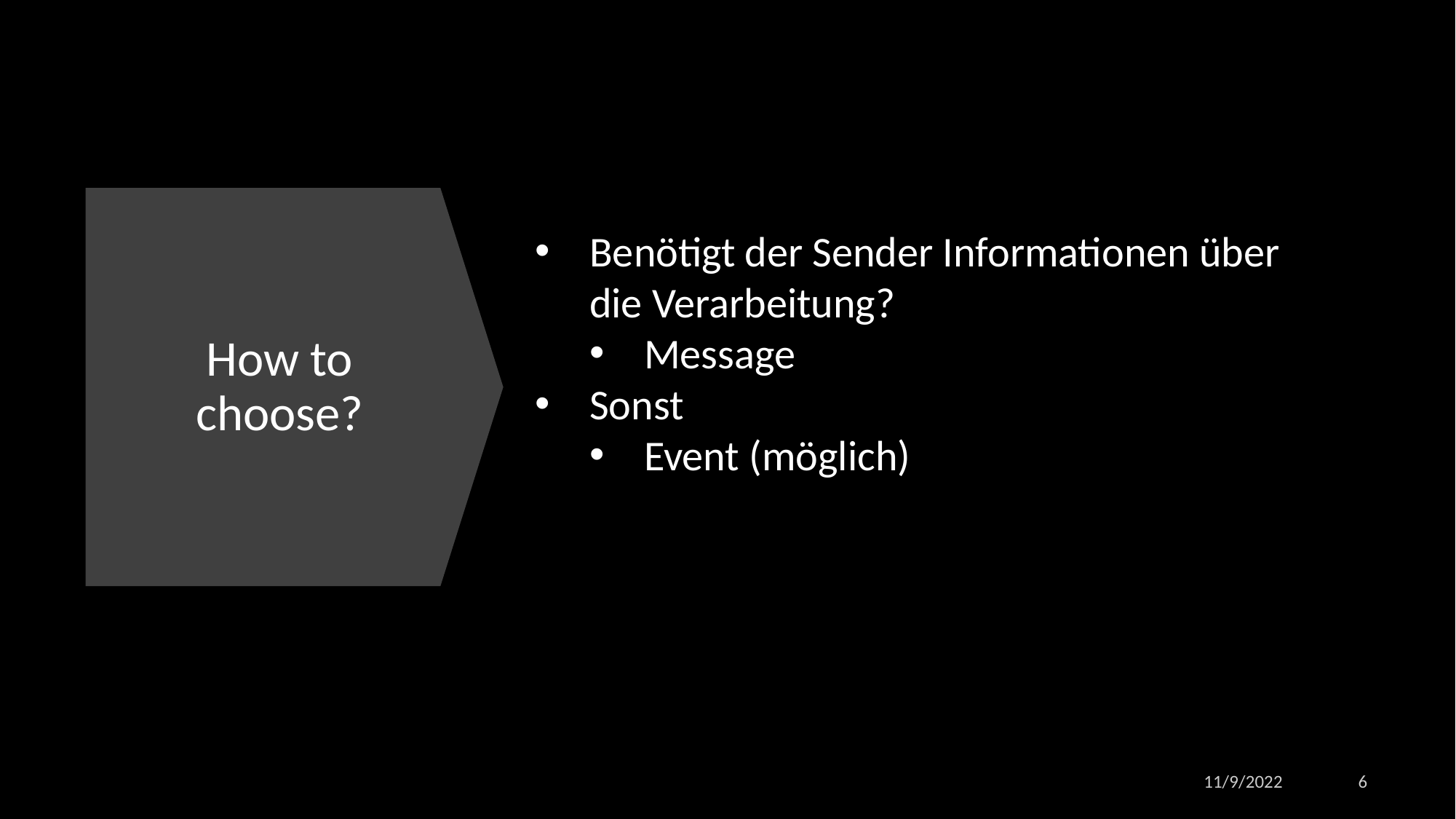

Benötigt der Sender Informationen über die Verarbeitung?
Message
Sonst
Event (möglich)
# How to choose?
11/9/2022
6